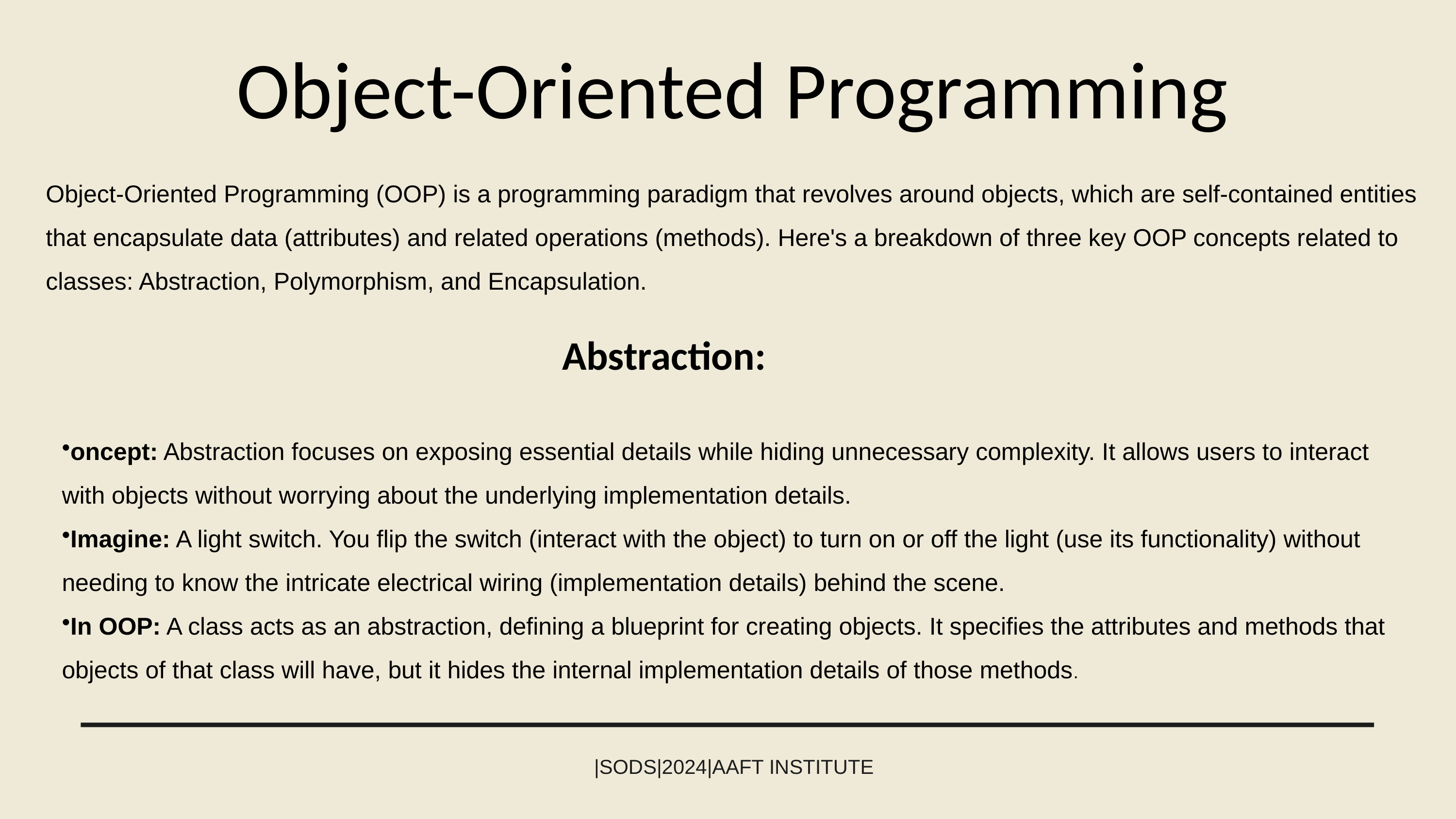

Object-Oriented Programming
Object-Oriented Programming (OOP) is a programming paradigm that revolves around objects, which are self-contained entities that encapsulate data (attributes) and related operations (methods). Here's a breakdown of three key OOP concepts related to classes: Abstraction, Polymorphism, and Encapsulation.

Abstraction:
oncept: Abstraction focuses on exposing essential details while hiding unnecessary complexity. It allows users to interact with objects without worrying about the underlying implementation details.
Imagine: A light switch. You flip the switch (interact with the object) to turn on or off the light (use its functionality) without needing to know the intricate electrical wiring (implementation details) behind the scene.
In OOP: A class acts as an abstraction, defining a blueprint for creating objects. It specifies the attributes and methods that objects of that class will have, but it hides the internal implementation details of those methods.

|SODS|2024|AAFT INSTITUTE